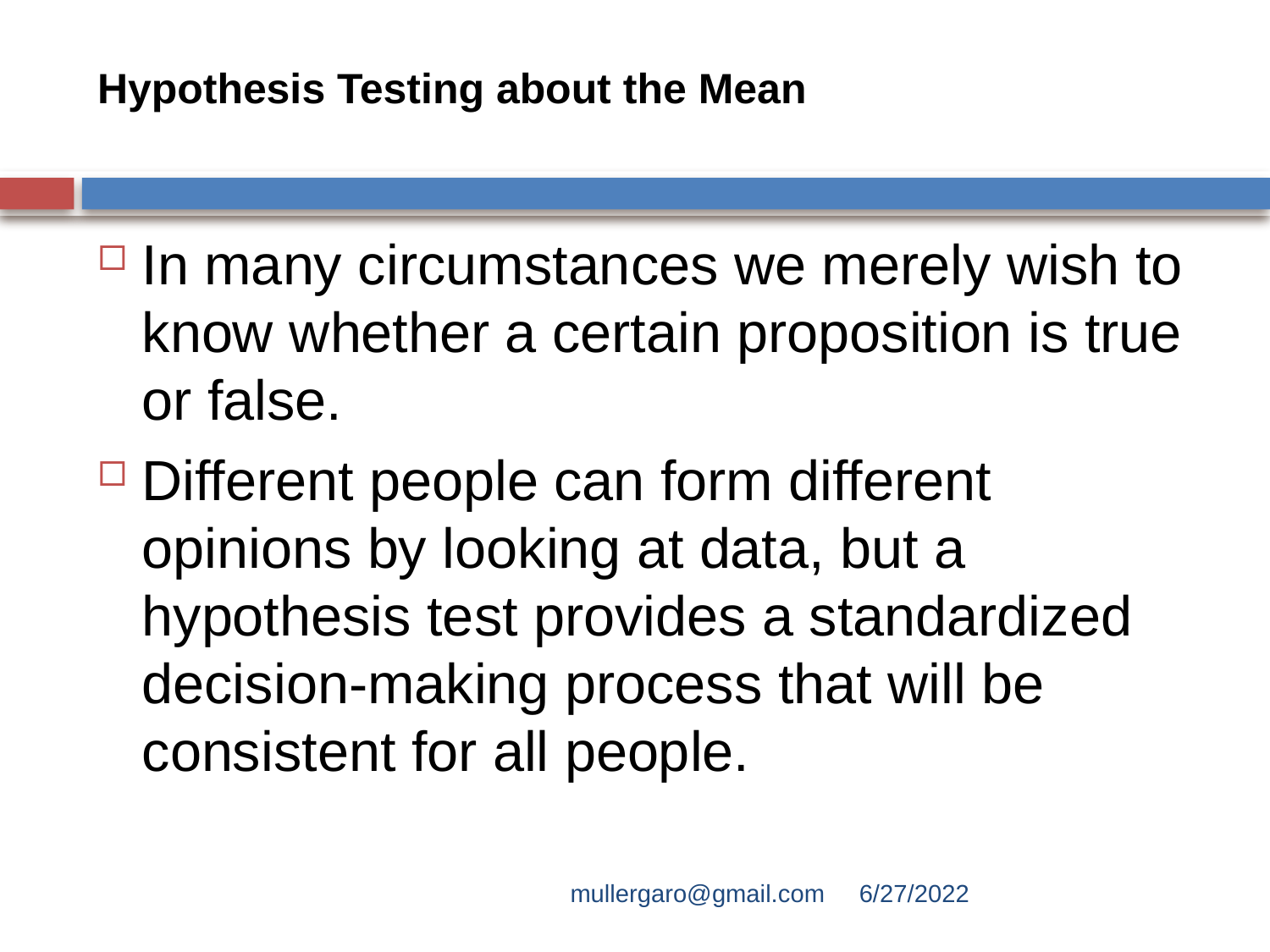

# Hypothesis Testing about the Mean
In many circumstances we merely wish to know whether a certain proposition is true or false.
Different people can form different opinions by looking at data, but a hypothesis test provides a standardized decision-making process that will be consistent for all people.

mullergaro@gmail.com
6/27/2022